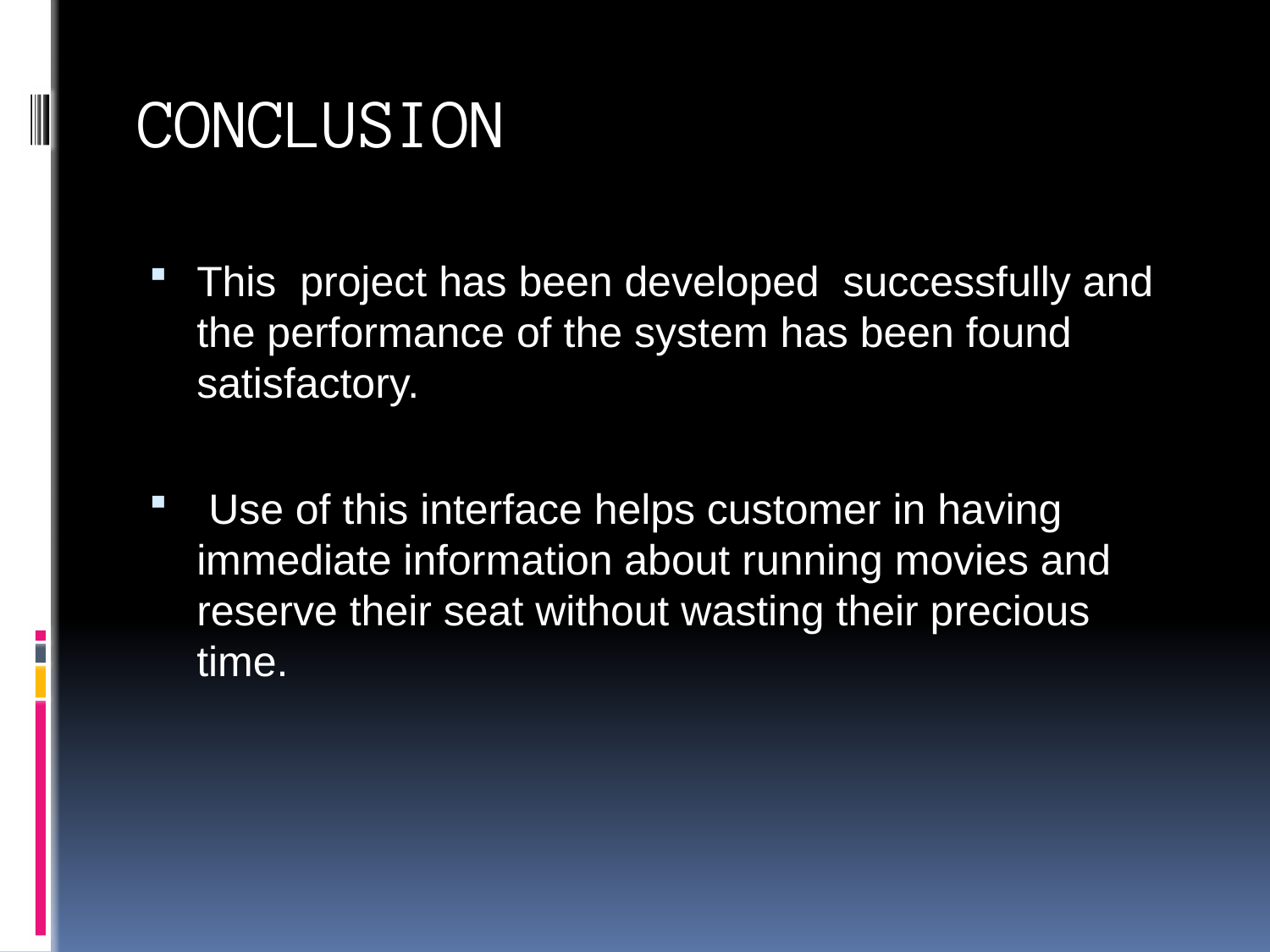

# CONCLUSION
This  project has been developed  successfully and the performance of the system has been found satisfactory.

 Use of this interface helps customer in having immediate information about running movies and reserve their seat without wasting their precious time.